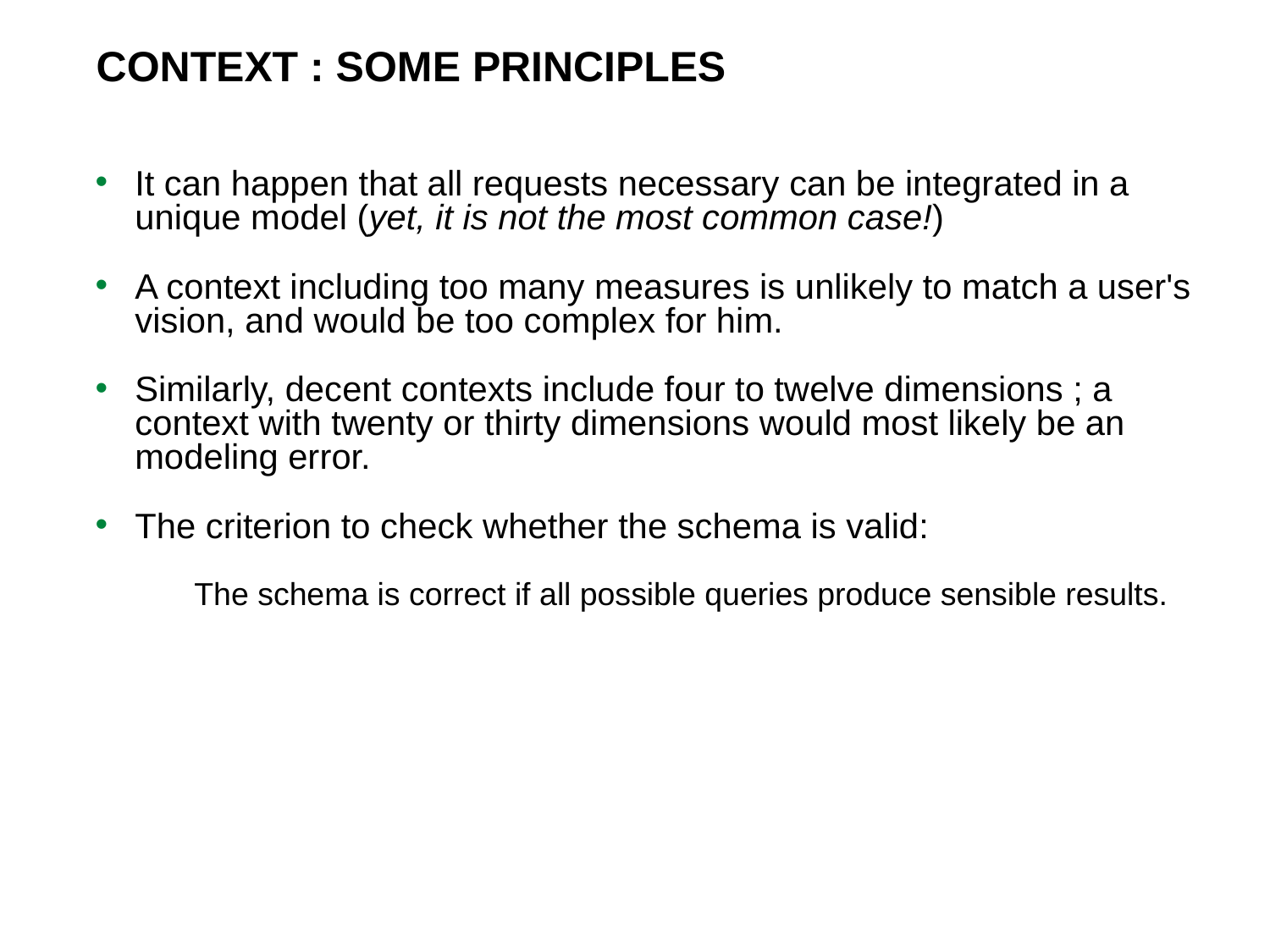

# CONTEXT : SOME PRINCIPLES
It can happen that all requests necessary can be integrated in a unique model (yet, it is not the most common case!)
A context including too many measures is unlikely to match a user's vision, and would be too complex for him.
Similarly, decent contexts include four to twelve dimensions ; a context with twenty or thirty dimensions would most likely be an modeling error.
The criterion to check whether the schema is valid:
The schema is correct if all possible queries produce sensible results.